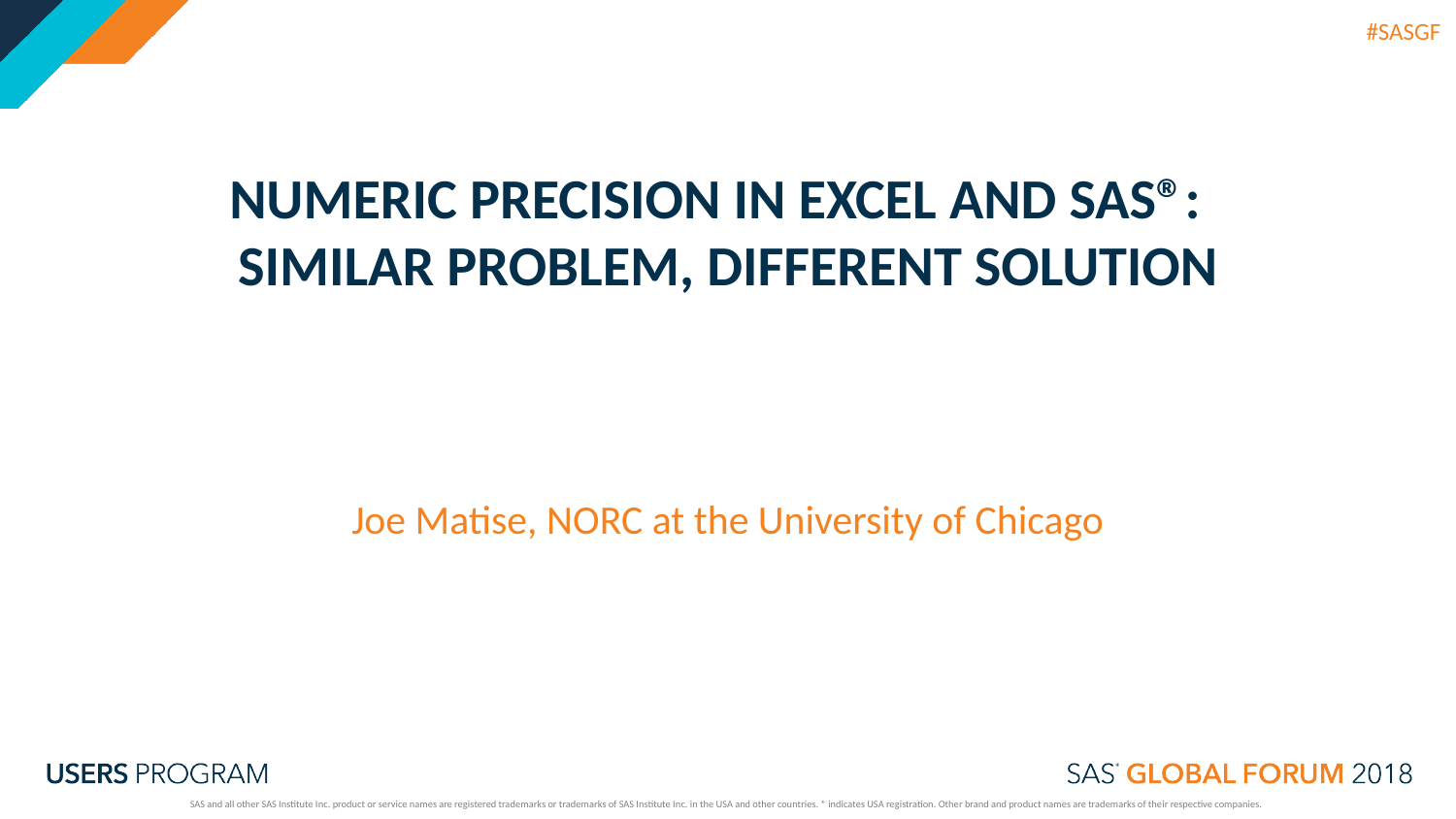

# Numeric Precision in Excel and SAS®: Similar Problem, Different Solution

Joe Matise, NORC at the University of Chicago